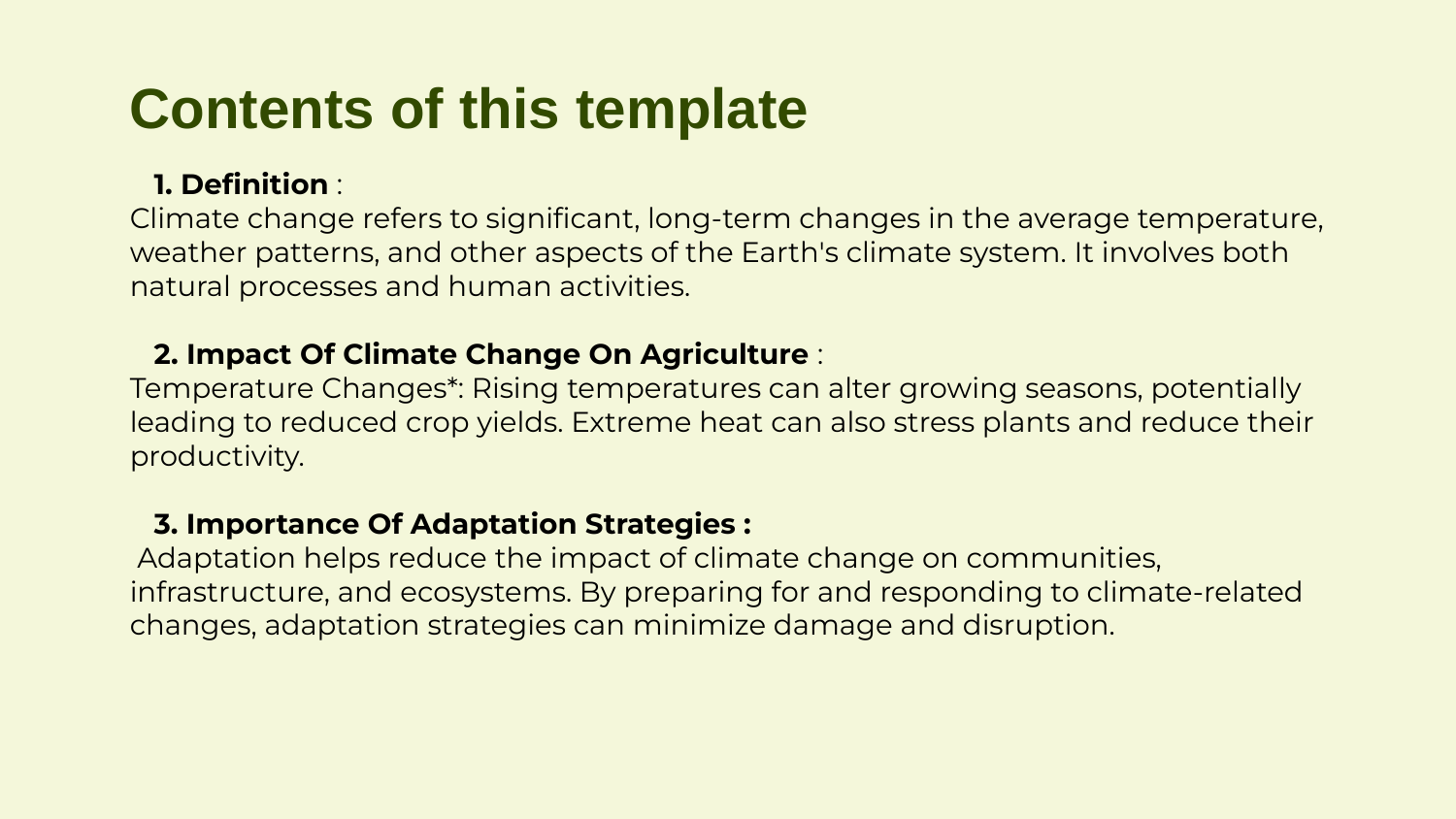

# Contents of this template
1. Definition :
Climate change refers to significant, long-term changes in the average temperature, weather patterns, and other aspects of the Earth's climate system. It involves both natural processes and human activities.

2. Impact Of Climate Change On Agriculture :
Temperature Changes*: Rising temperatures can alter growing seasons, potentially leading to reduced crop yields. Extreme heat can also stress plants and reduce their productivity.

3. Importance Of Adaptation Strategies :
 Adaptation helps reduce the impact of climate change on communities, infrastructure, and ecosystems. By preparing for and responding to climate-related changes, adaptation strategies can minimize damage and disruption.